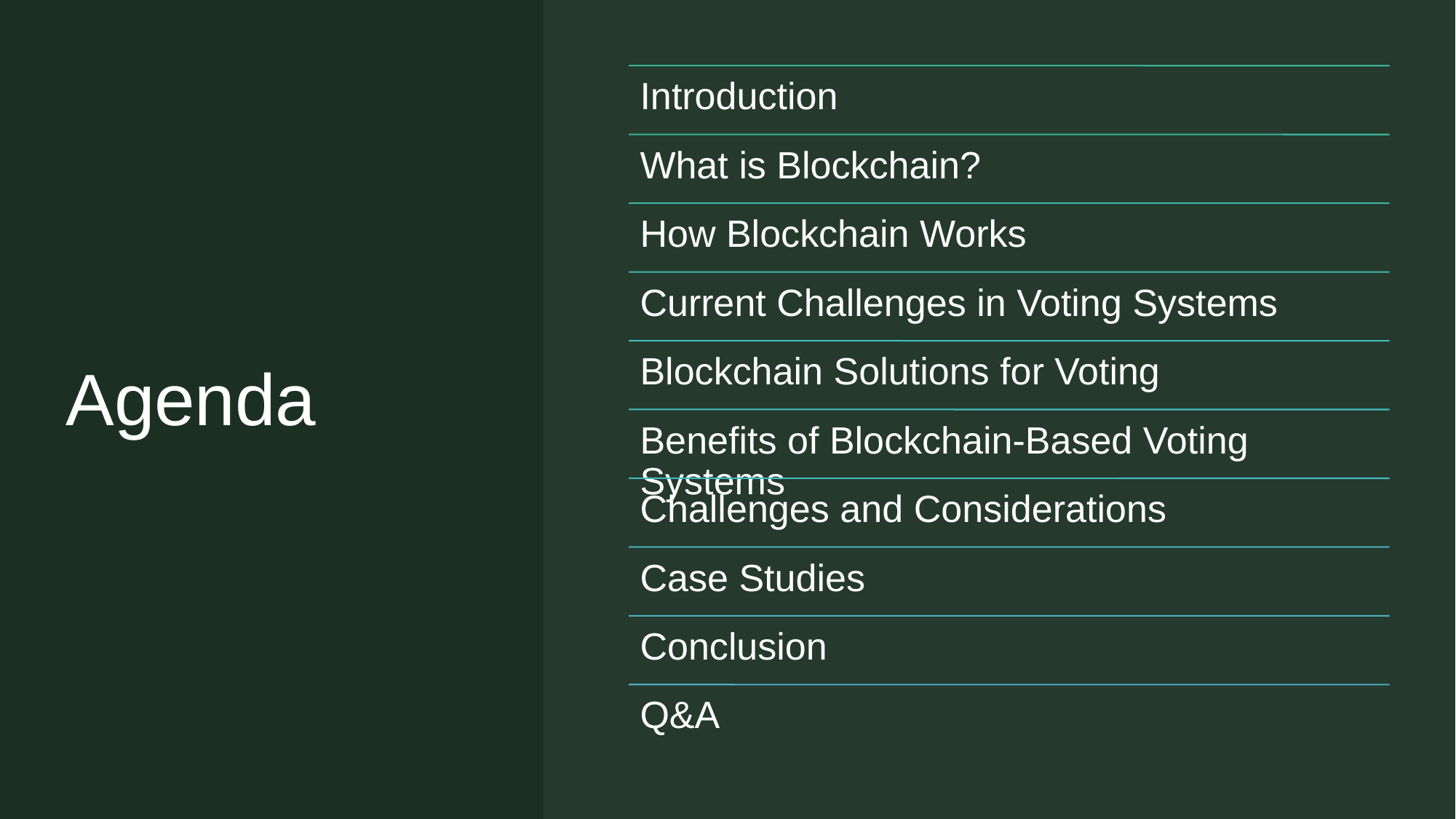

# Agenda
Introduction
What is Blockchain?
How Blockchain Works
Current Challenges in Voting Systems
Blockchain Solutions for Voting
Benefits of Blockchain-Based Voting Systems
Challenges and Considerations
Case Studies
Conclusion
Q&A